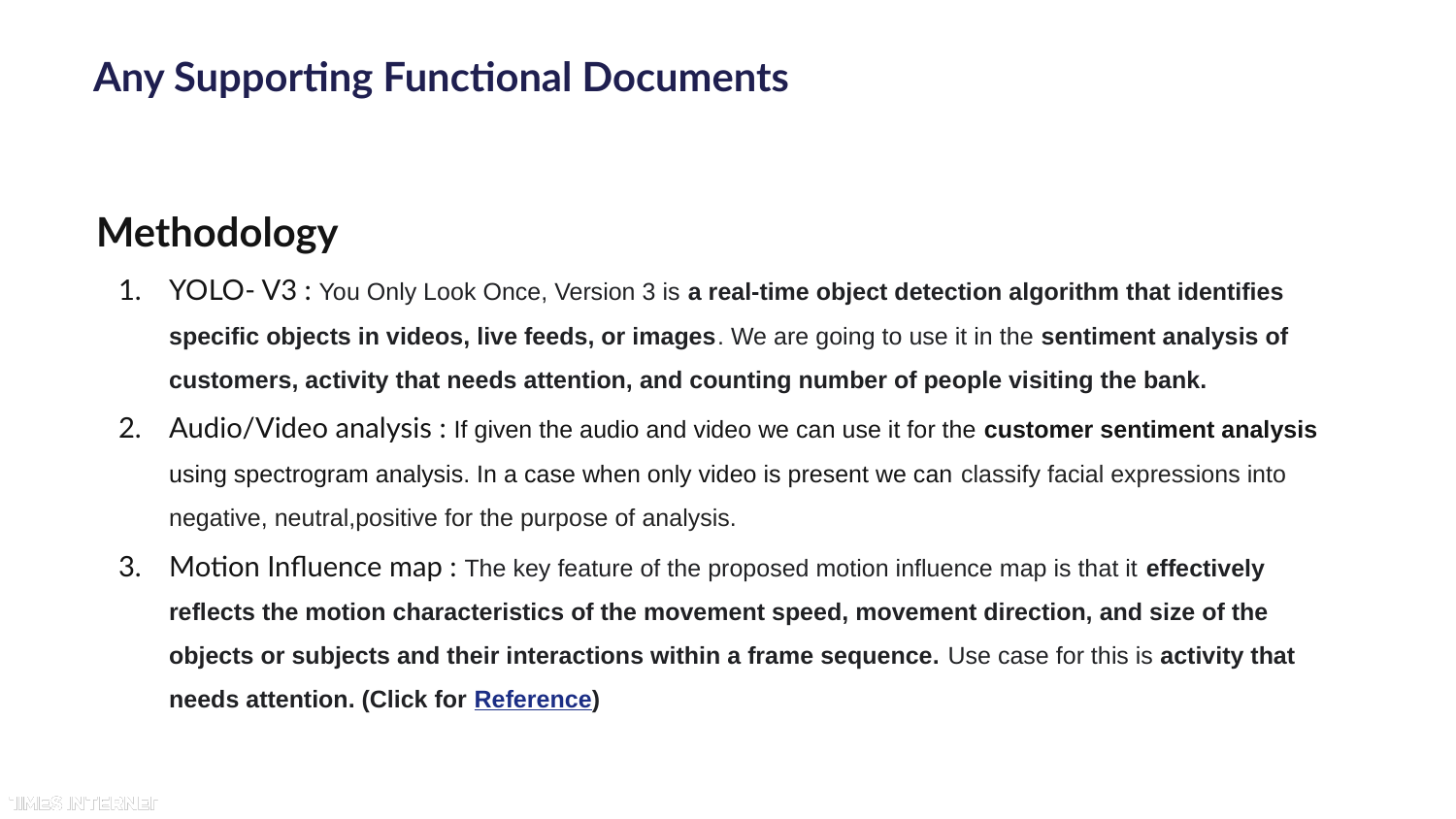

# Any Supporting Functional Documents

Methodology
YOLO- V3 : You Only Look Once, Version 3 is a real-time object detection algorithm that identifies specific objects in videos, live feeds, or images. We are going to use it in the sentiment analysis of customers, activity that needs attention, and counting number of people visiting the bank.
Audio/Video analysis : If given the audio and video we can use it for the customer sentiment analysis using spectrogram analysis. In a case when only video is present we can classify facial expressions into negative, neutral,positive for the purpose of analysis.
Motion Influence map : The key feature of the proposed motion influence map is that it effectively reflects the motion characteristics of the movement speed, movement direction, and size of the objects or subjects and their interactions within a frame sequence. Use case for this is activity that needs attention. (Click for Reference)